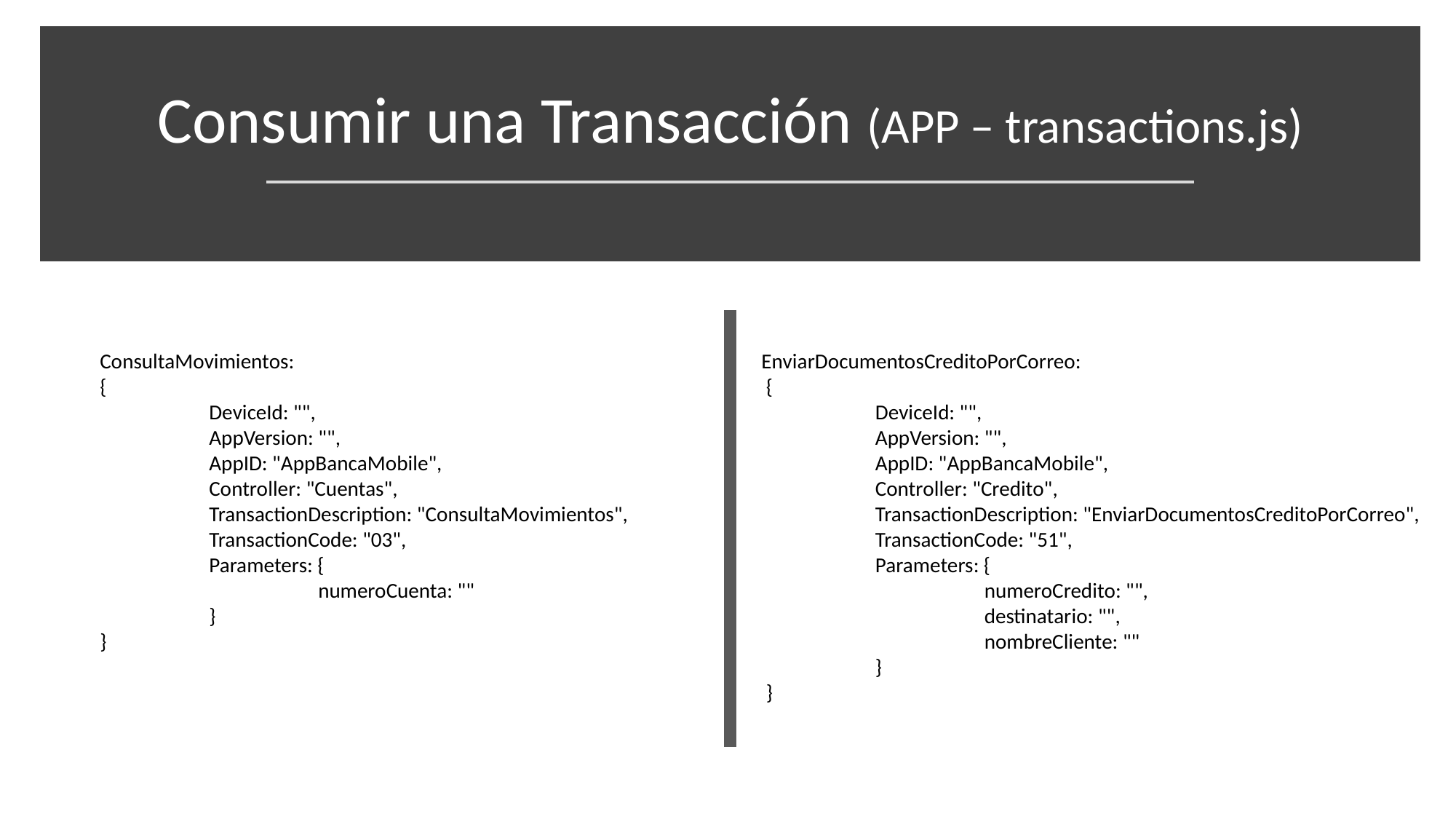

# Consumir una Transacción (APP – transactions.js)
ConsultaMovimientos:
{
	DeviceId: "",
	AppVersion: "",
	AppID: "AppBancaMobile",
	Controller: "Cuentas",
	TransactionDescription: "ConsultaMovimientos",
	TransactionCode: "03",
	Parameters: {
		numeroCuenta: ""
	}
}
EnviarDocumentosCreditoPorCorreo:
 {
	 DeviceId: "",
	 AppVersion: "",
	 AppID: "AppBancaMobile",
	 Controller: "Credito",
	 TransactionDescription: "EnviarDocumentosCreditoPorCorreo",
	 TransactionCode: "51",
	 Parameters: {
		 numeroCredito: "",
		 destinatario: "",
		 nombreCliente: ""
	 }
 }